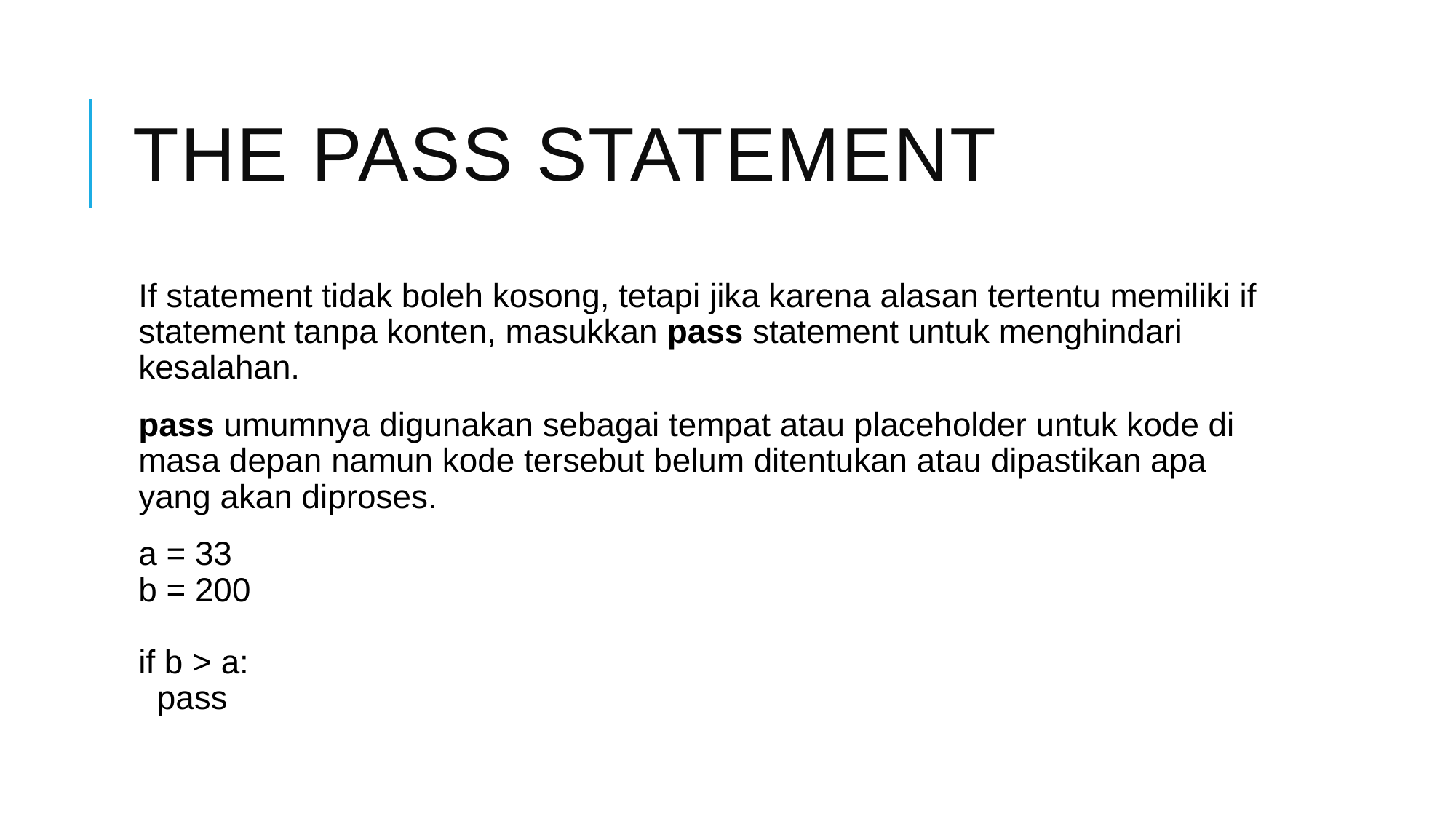

# The pass Statement
If statement tidak boleh kosong, tetapi jika karena alasan tertentu memiliki if statement tanpa konten, masukkan pass statement untuk menghindari kesalahan.
pass umumnya digunakan sebagai tempat atau placeholder untuk kode di masa depan namun kode tersebut belum ditentukan atau dipastikan apa yang akan diproses.
a = 33
b = 200
if b > a:
  pass